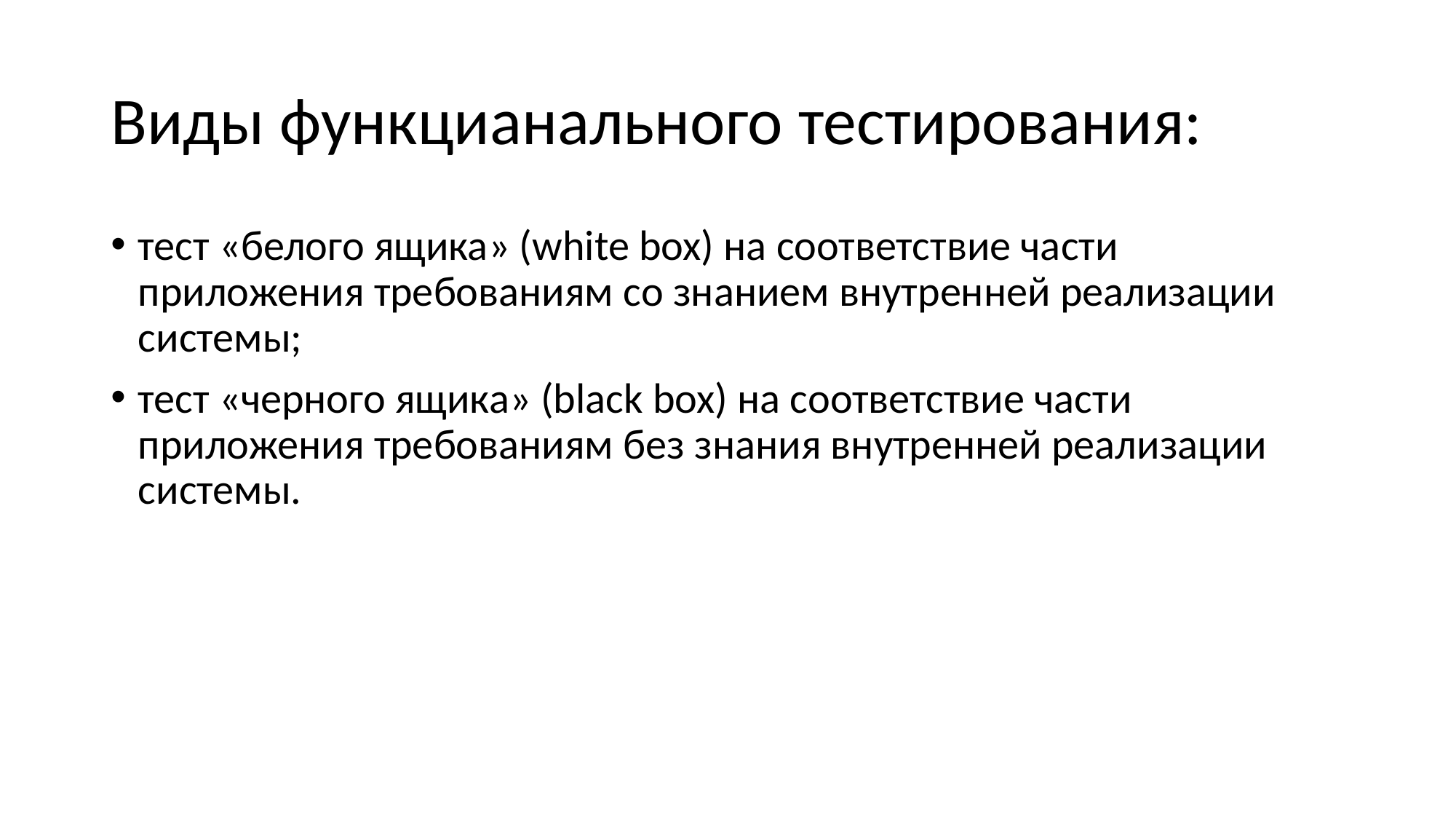

# Виды функцианального тестирования:
тест «белого ящика» (white box) на соответствие части приложения требованиям со знанием внутренней реализации системы;
тест «черного ящика» (black box) на соответствие части приложения требованиям без знания внутренней реализации системы.